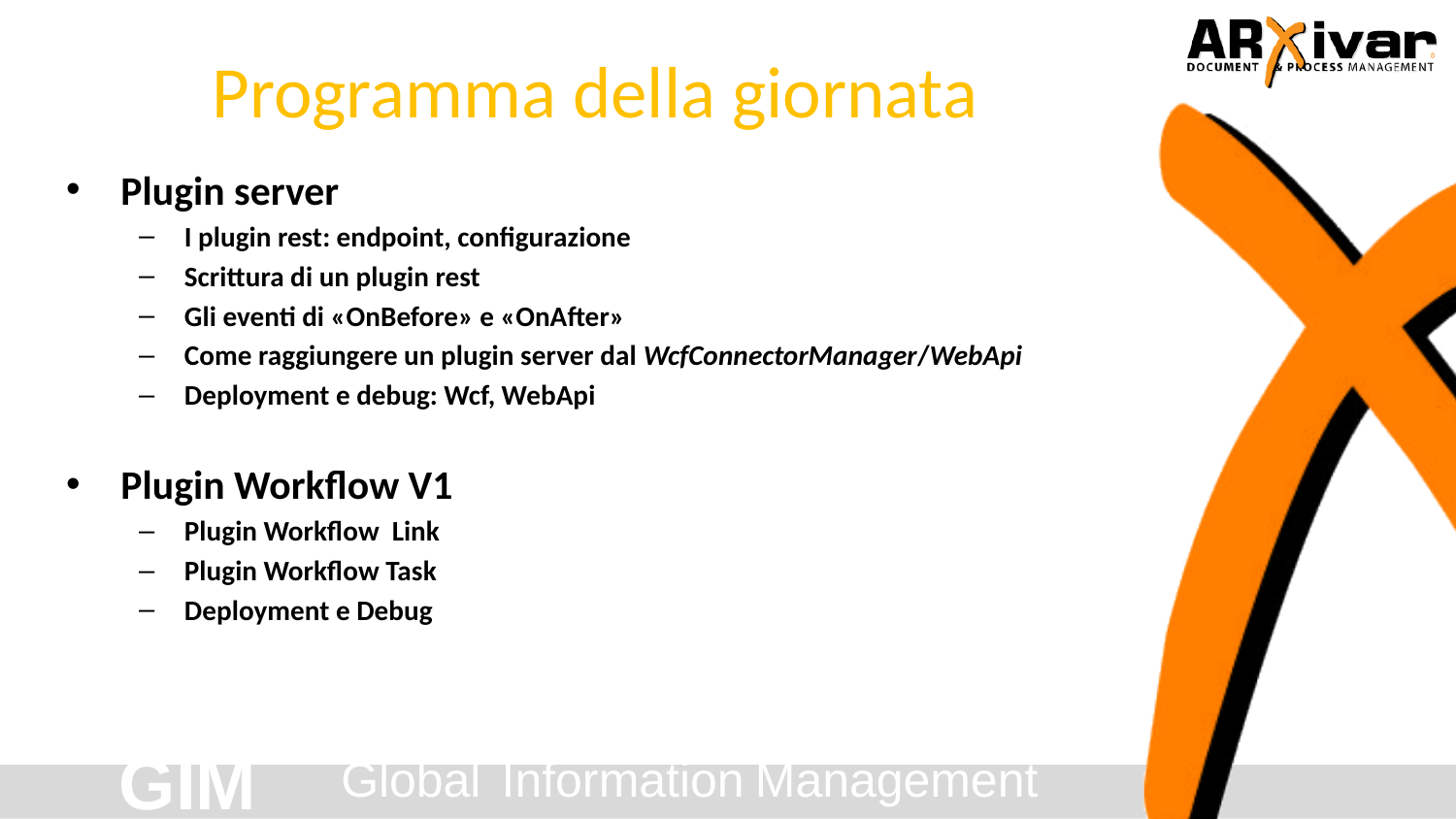

# Programma della giornata
Plugin server
I plugin rest: endpoint, configurazione
Scrittura di un plugin rest
Gli eventi di «OnBefore» e «OnAfter»
Come raggiungere un plugin server dal WcfConnectorManager/WebApi
Deployment e debug: Wcf, WebApi

Plugin Workflow V1
Plugin Workflow  Link
Plugin Workflow Task
Deployment e Debug